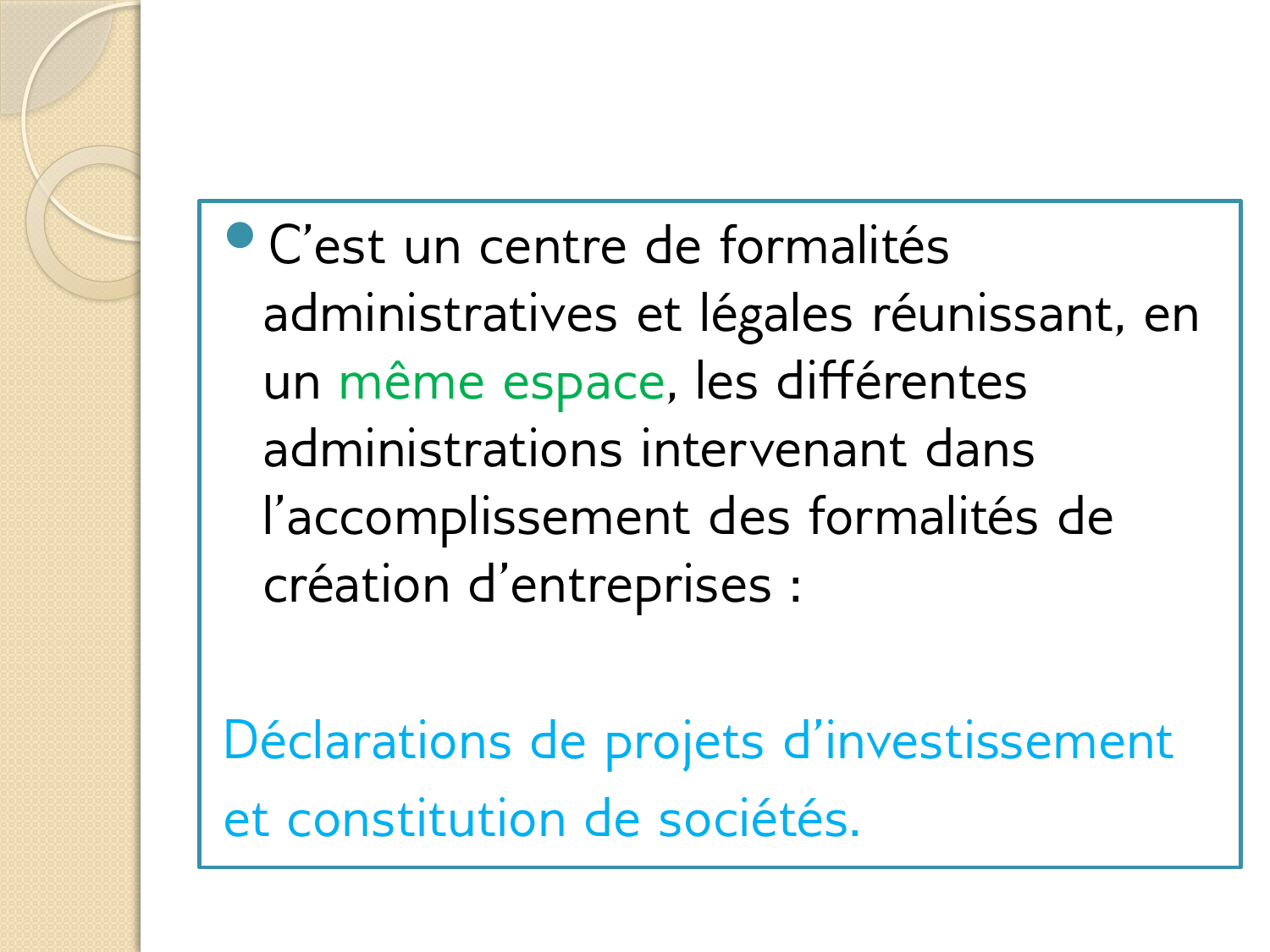

#
C’est un centre de formalités administratives et légales réunissant, en un même espace, les différentes administrations intervenant dans l’accomplissement des formalités de création d’entreprises :

Déclarations de projets d’investissement
et constitution de sociétés.